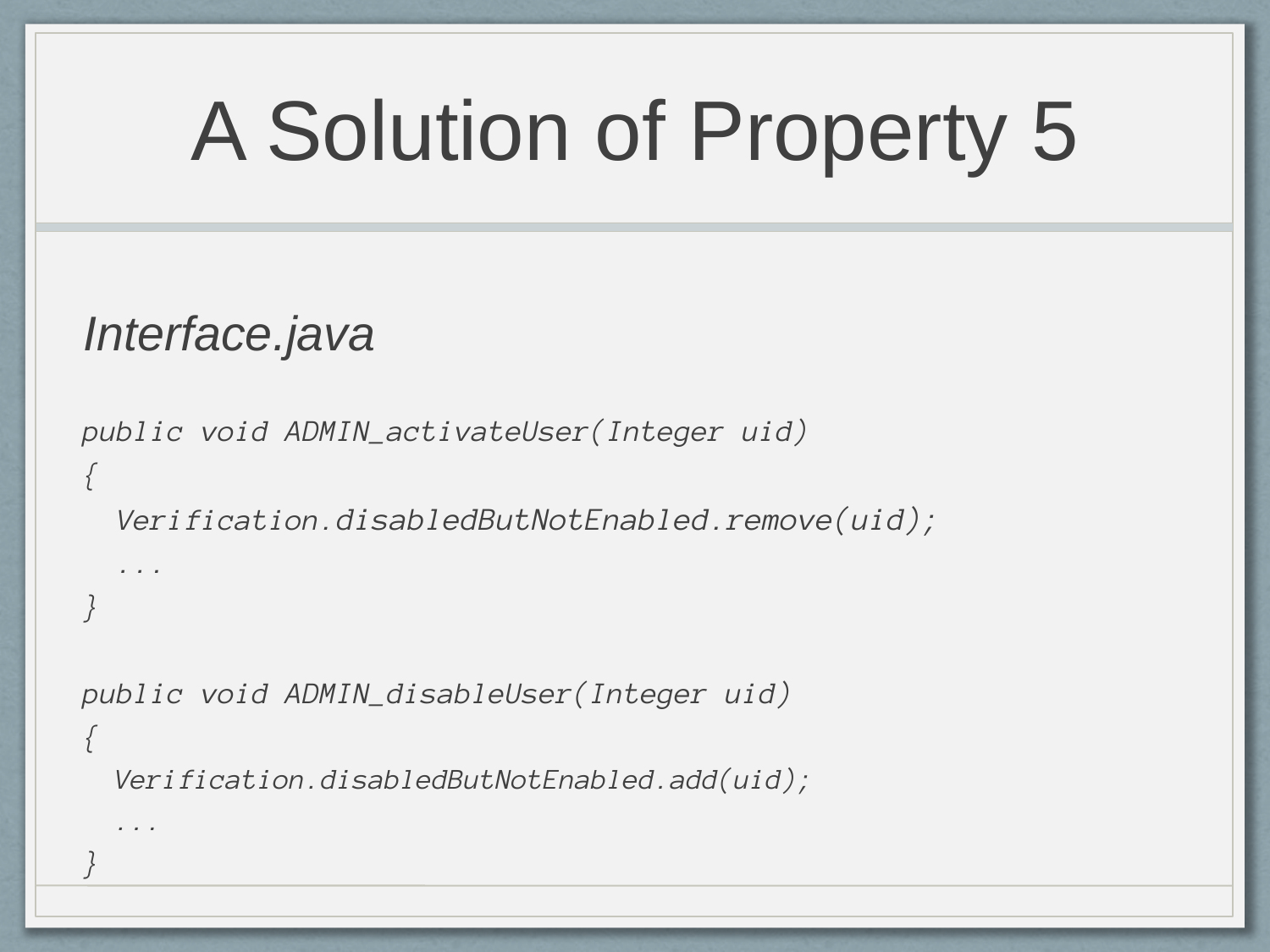

# A Solution of Property 5
Interface.java

public void ADMIN_activateUser(Integer uid)
{
  Verification.disabledButNotEnabled.remove(uid);
  ...
}

public void ADMIN_disableUser(Integer uid)
{
  Verification.disabledButNotEnabled.add(uid);
  ...
}